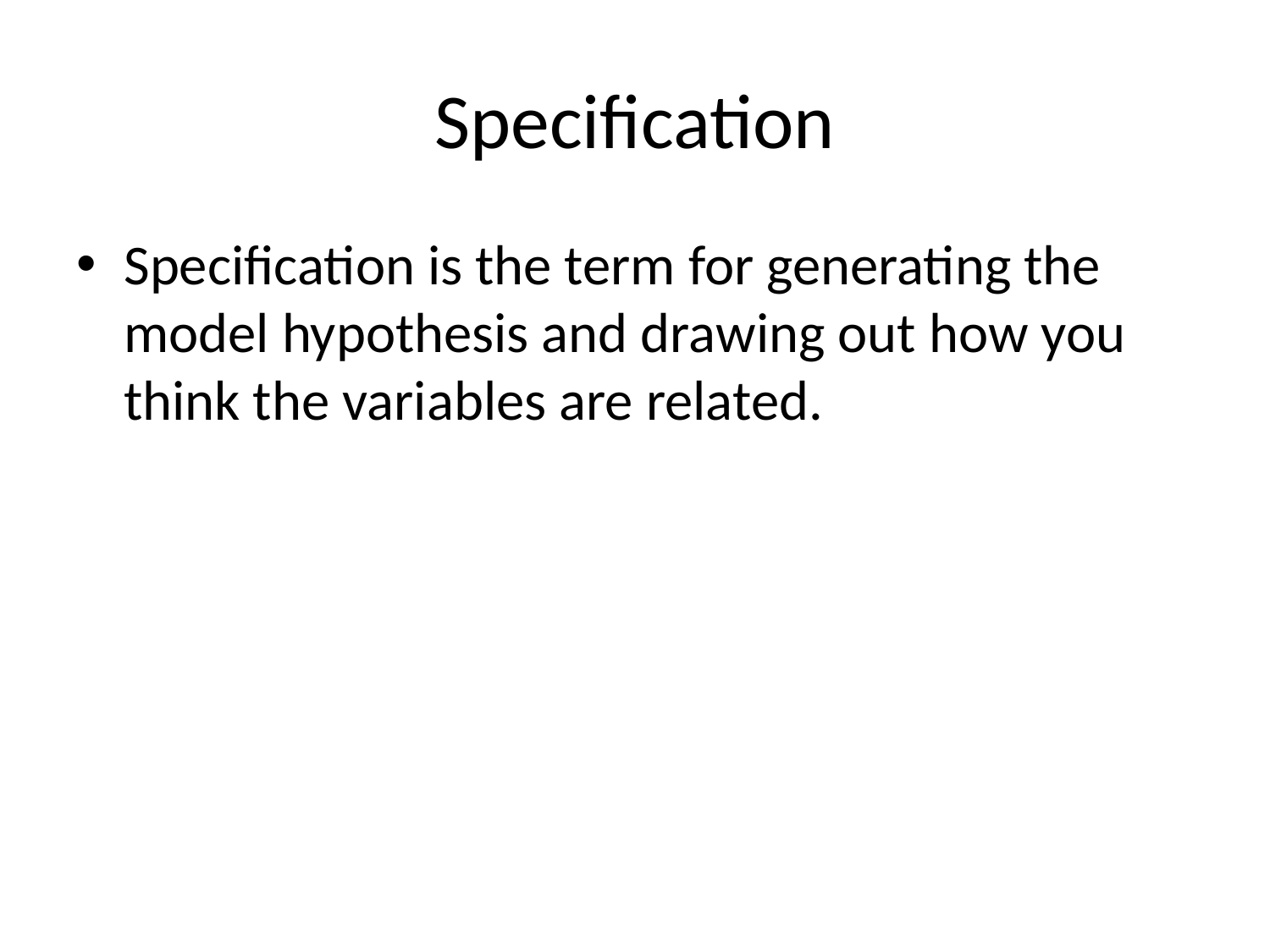

# Specification
Specification is the term for generating the model hypothesis and drawing out how you think the variables are related.